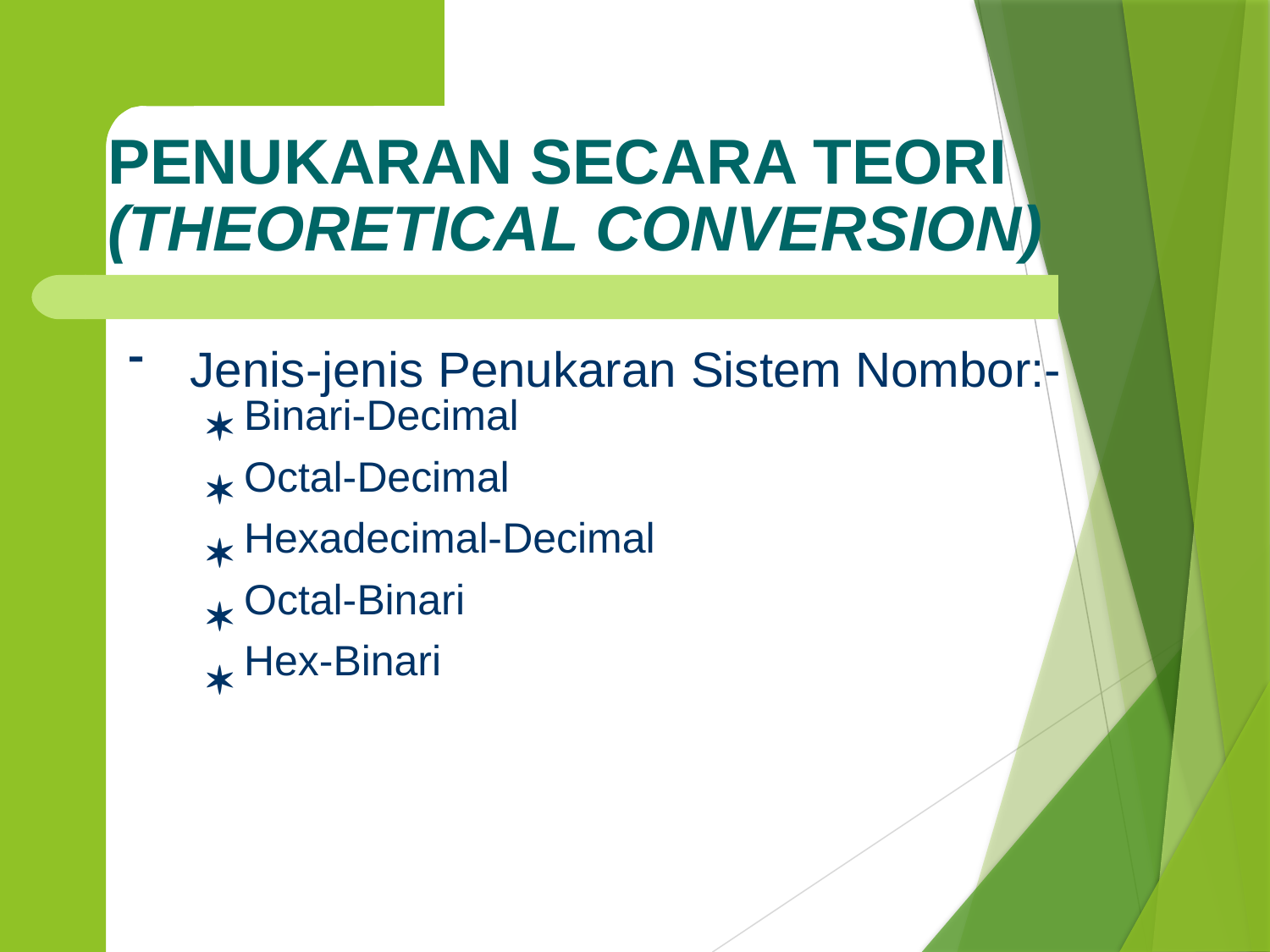

PENUKARAN SECARA TEORI (THEORETICAL CONVERSION)

Jenis-jenis Penukaran Sistem Nombor:-
−
∗∗
∗∗
∗

Binari-Decimal
Octal-Decimal
Hexadecimal-Decimal
Octal-Binari
Hex-Binari